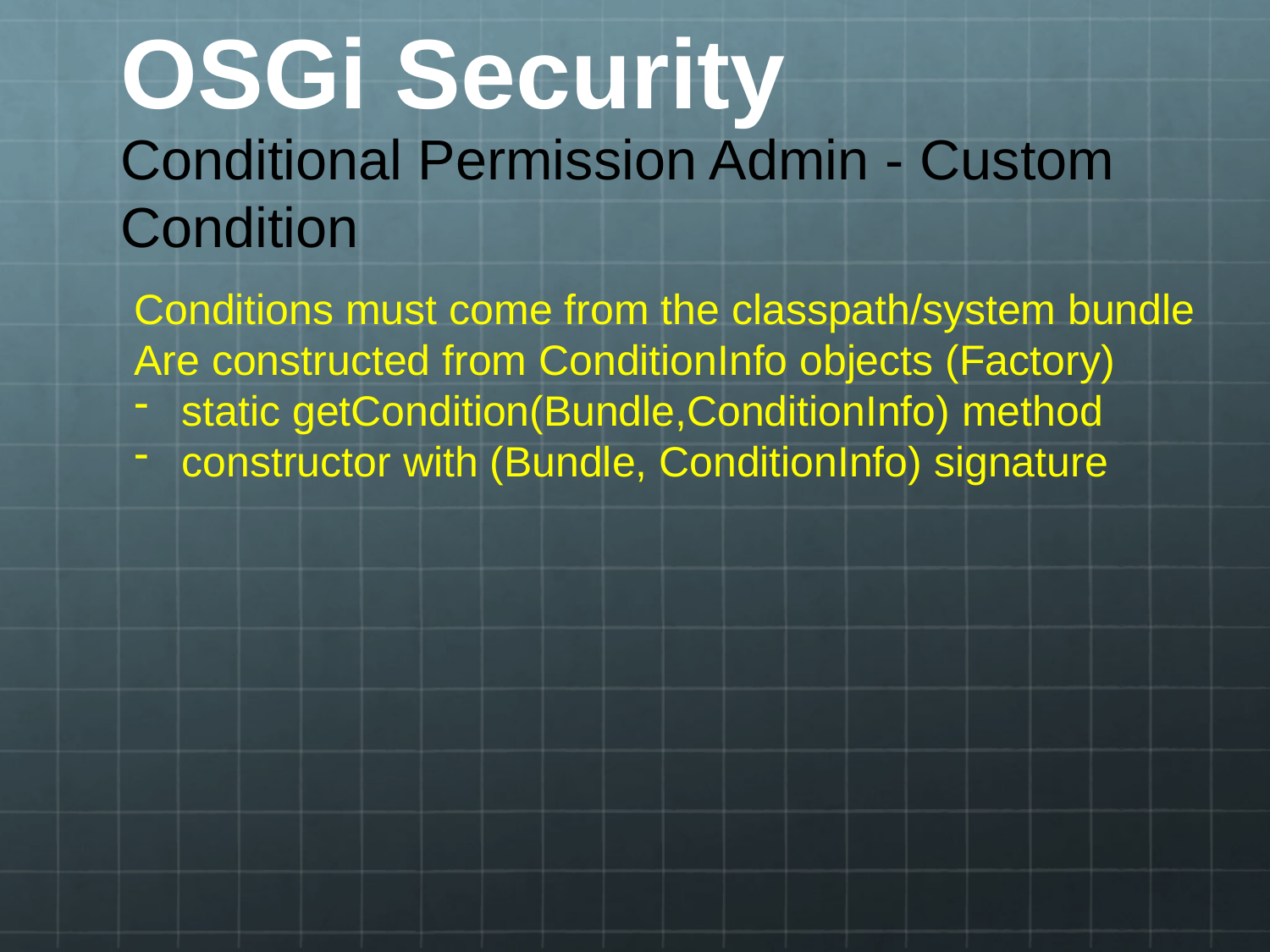

OSGi Security

Conditional Permission Admin - Custom Condition
Conditions must come from the classpath/system bundle
Are constructed from ConditionInfo objects (Factory)
static getCondition(Bundle,ConditionInfo) method
constructor with (Bundle, ConditionInfo) signature